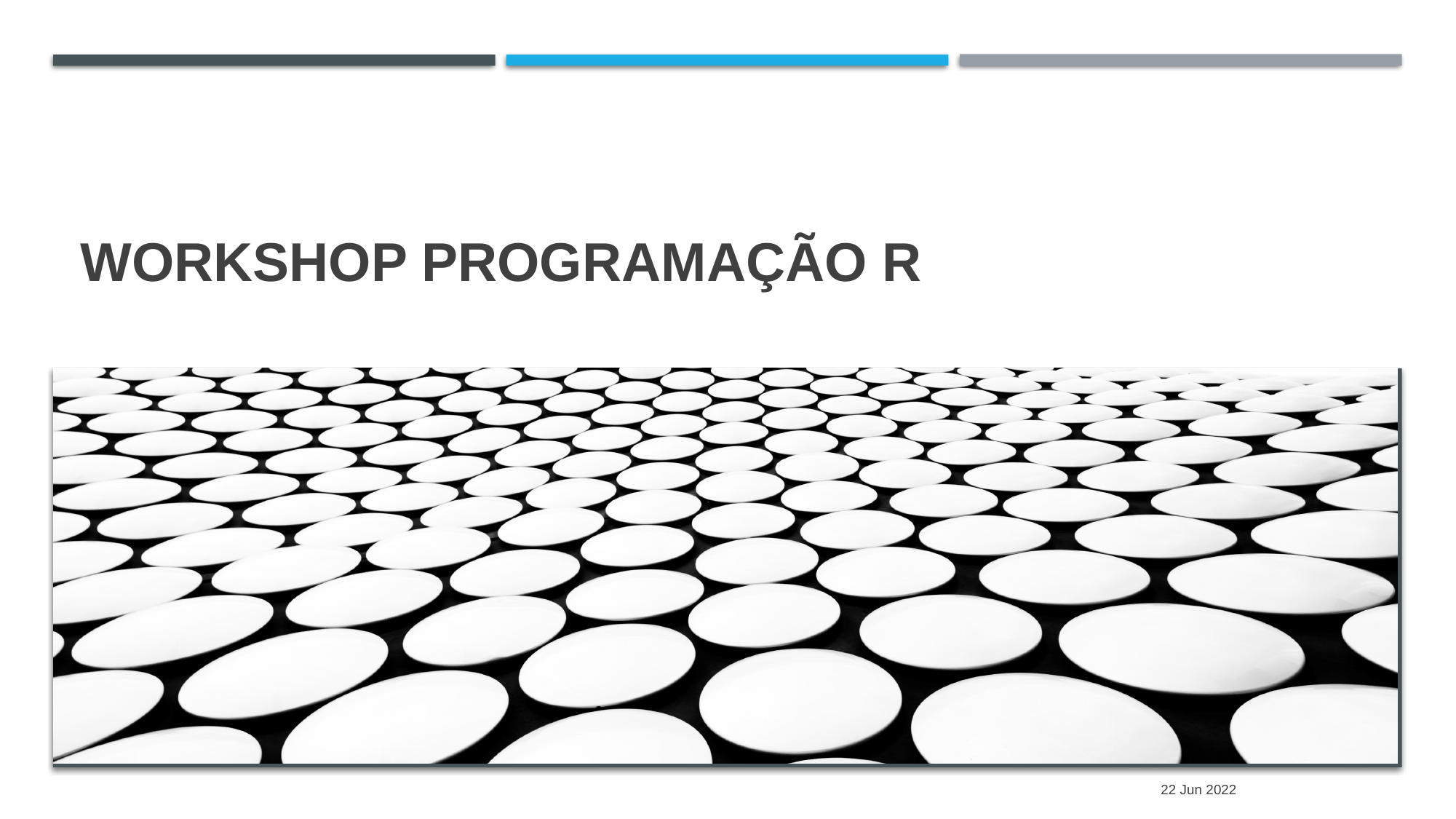

# Workshop Programação R

22 Jun 2022